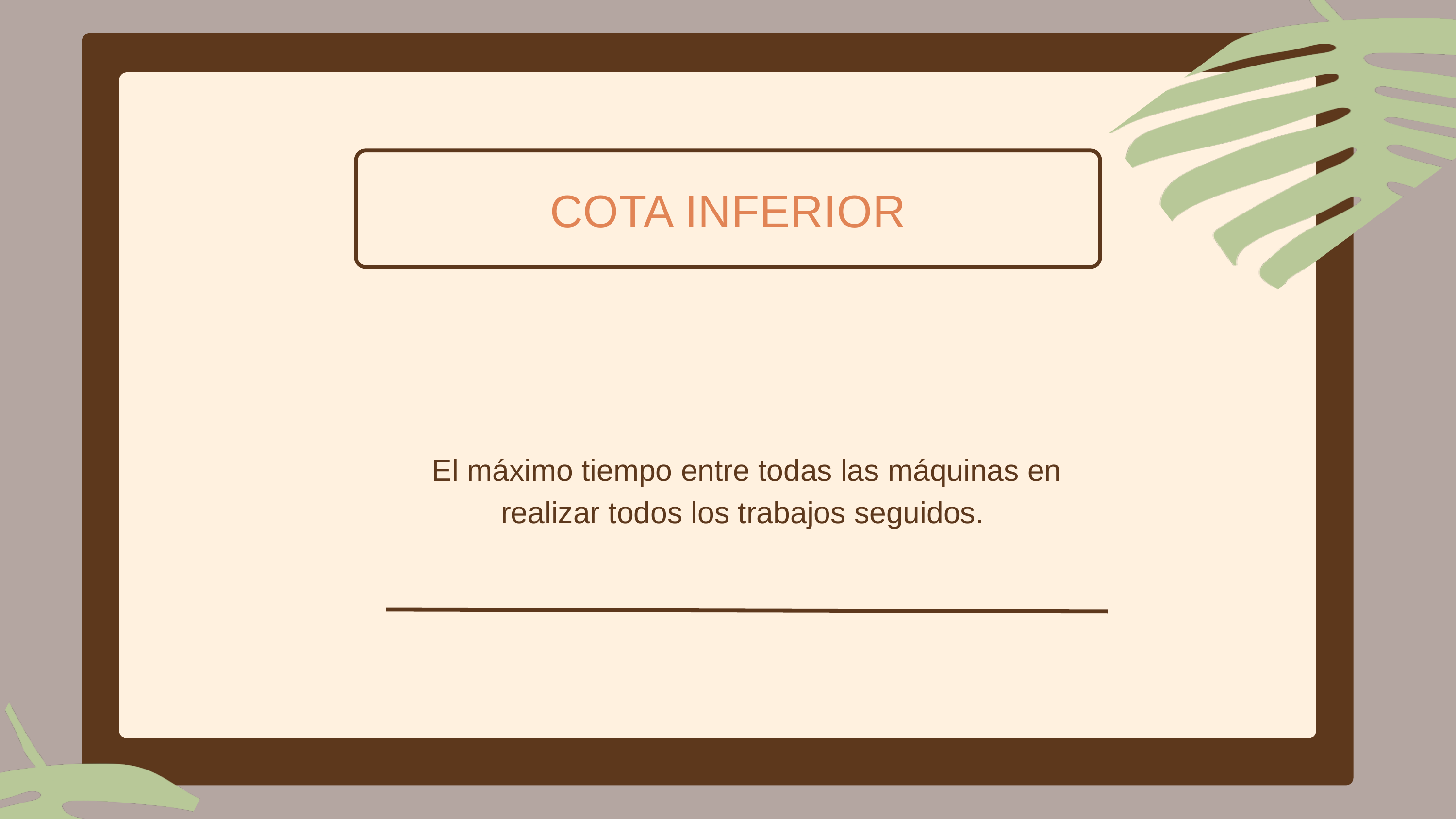

COTA INFERIOR
El máximo tiempo entre todas las máquinas en realizar todos los trabajos seguidos.